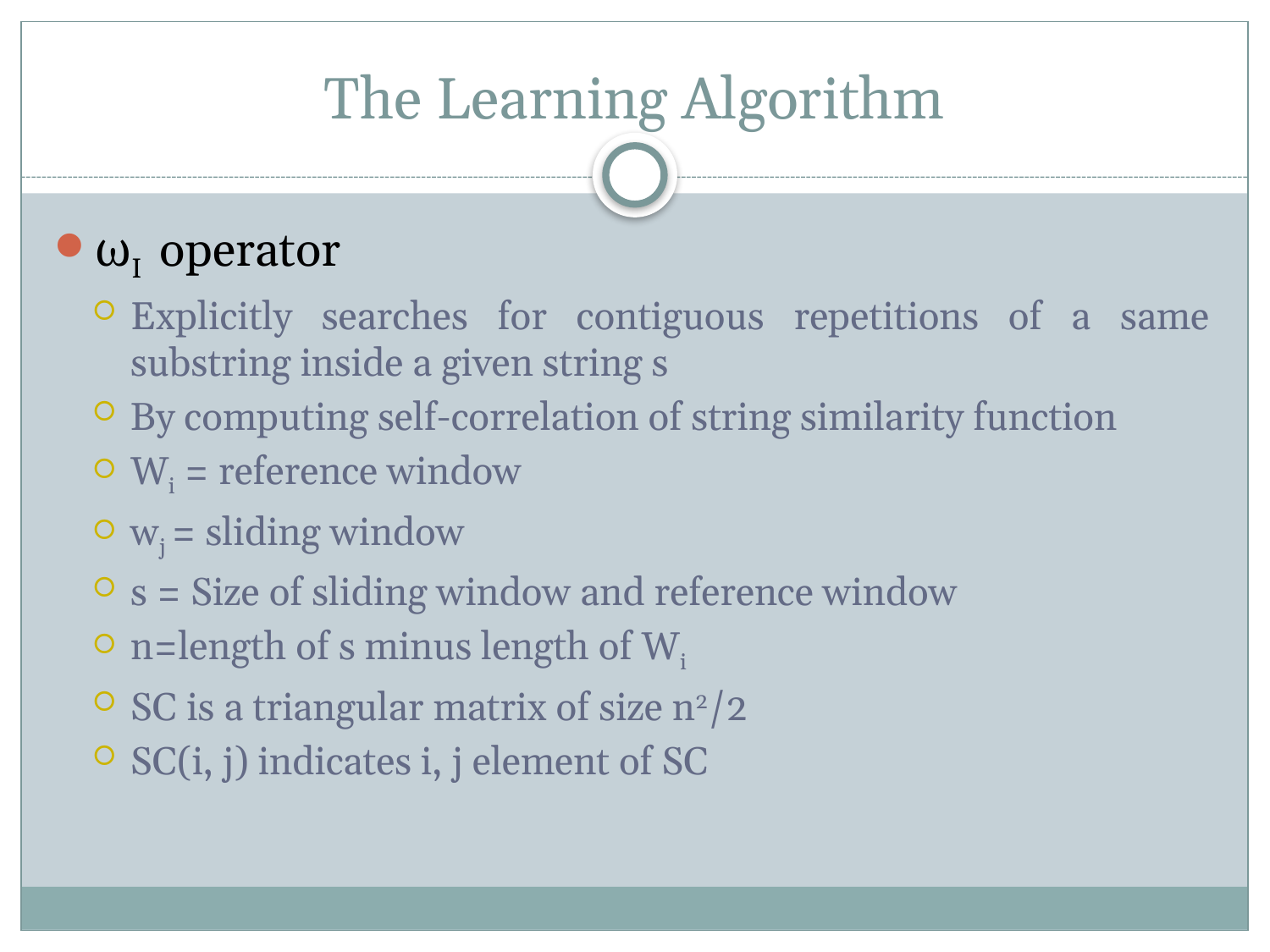

# The Learning Algorithm
ωI  operator
Explicitly searches for contiguous repetitions of a same substring inside a given string s
By computing self-correlation of string similarity function
Wi = reference window
wj = sliding window
s = Size of sliding window and reference window
n=length of s minus length of Wi
SC is a triangular matrix of size n2/2
SC(i, j) indicates i, j element of SC